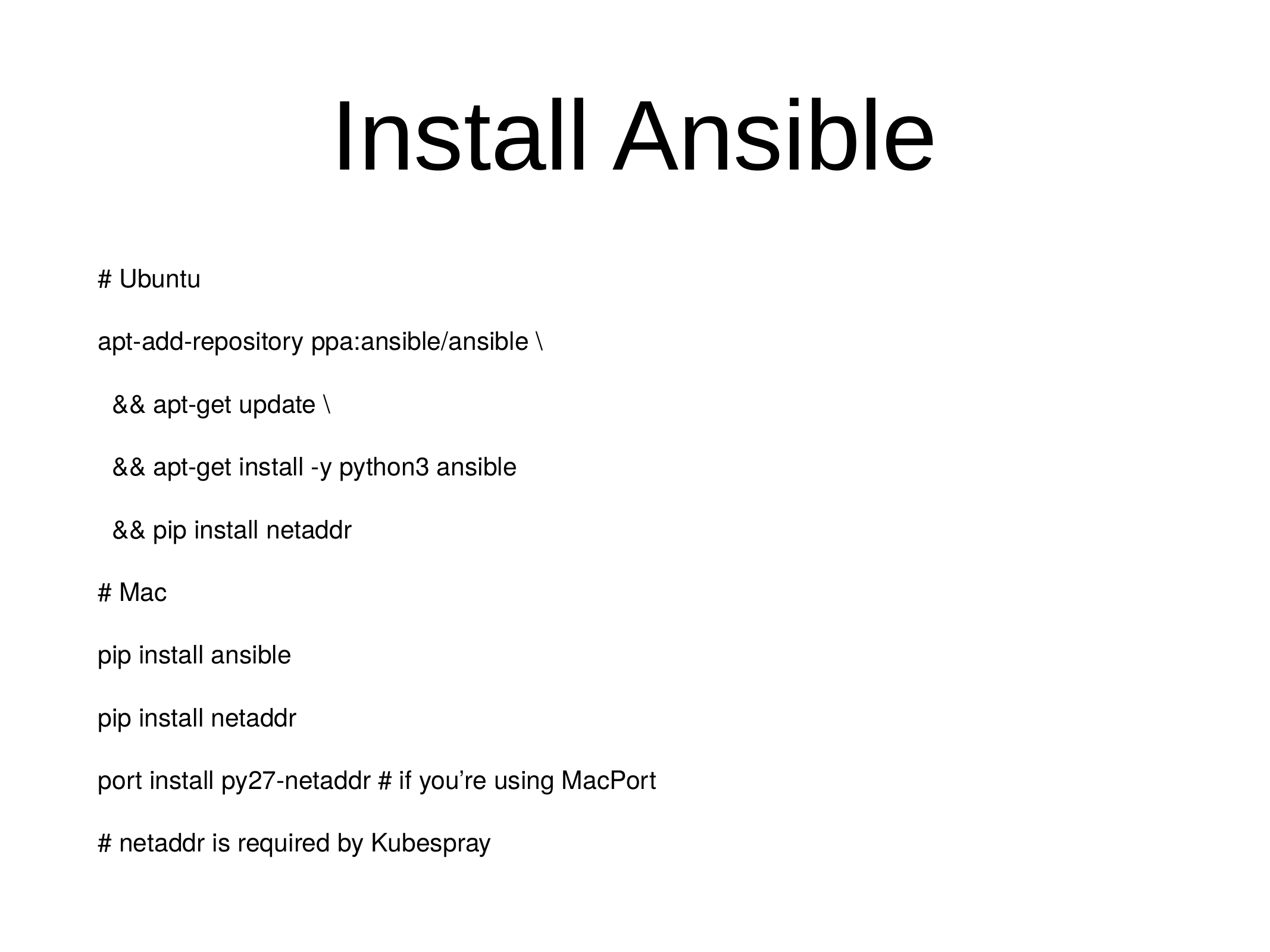

# Install Ansible
# Ubuntu
apt-add-repository ppa:ansible/ansible \
  && apt-get update \
  && apt-get install -y python3 ansible
  && pip install netaddr
# Mac
pip install ansible
pip install netaddr
port install py27-netaddr # if you’re using MacPort
# netaddr is required by Kubespray